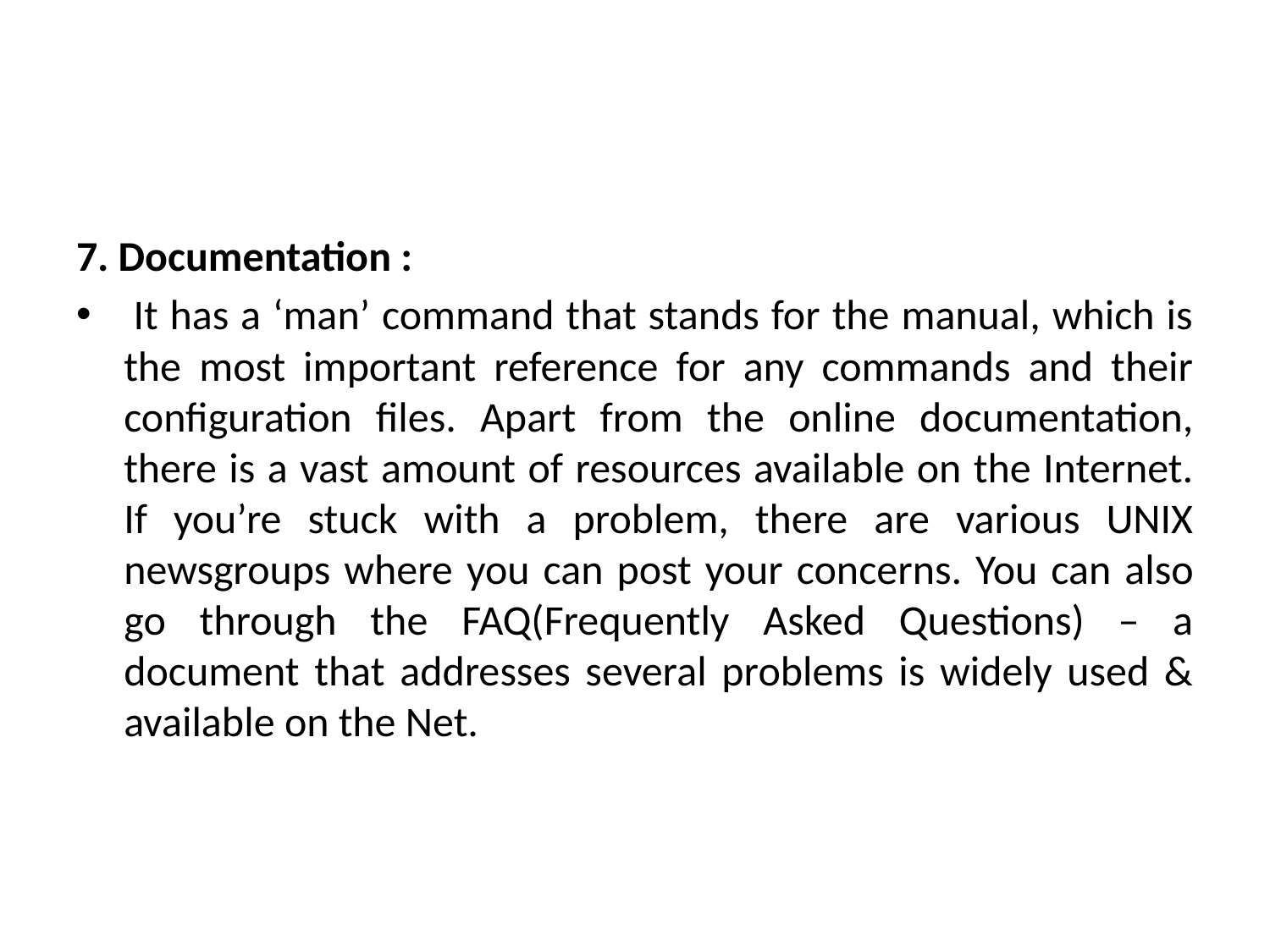

#
7. Documentation :
 It has a ‘man’ command that stands for the manual, which is the most important reference for any commands and their configuration files. Apart from the online documentation, there is a vast amount of resources available on the Internet. If you’re stuck with a problem, there are various UNIX newsgroups where you can post your concerns. You can also go through the FAQ(Frequently Asked Questions) – a document that addresses several problems is widely used & available on the Net.